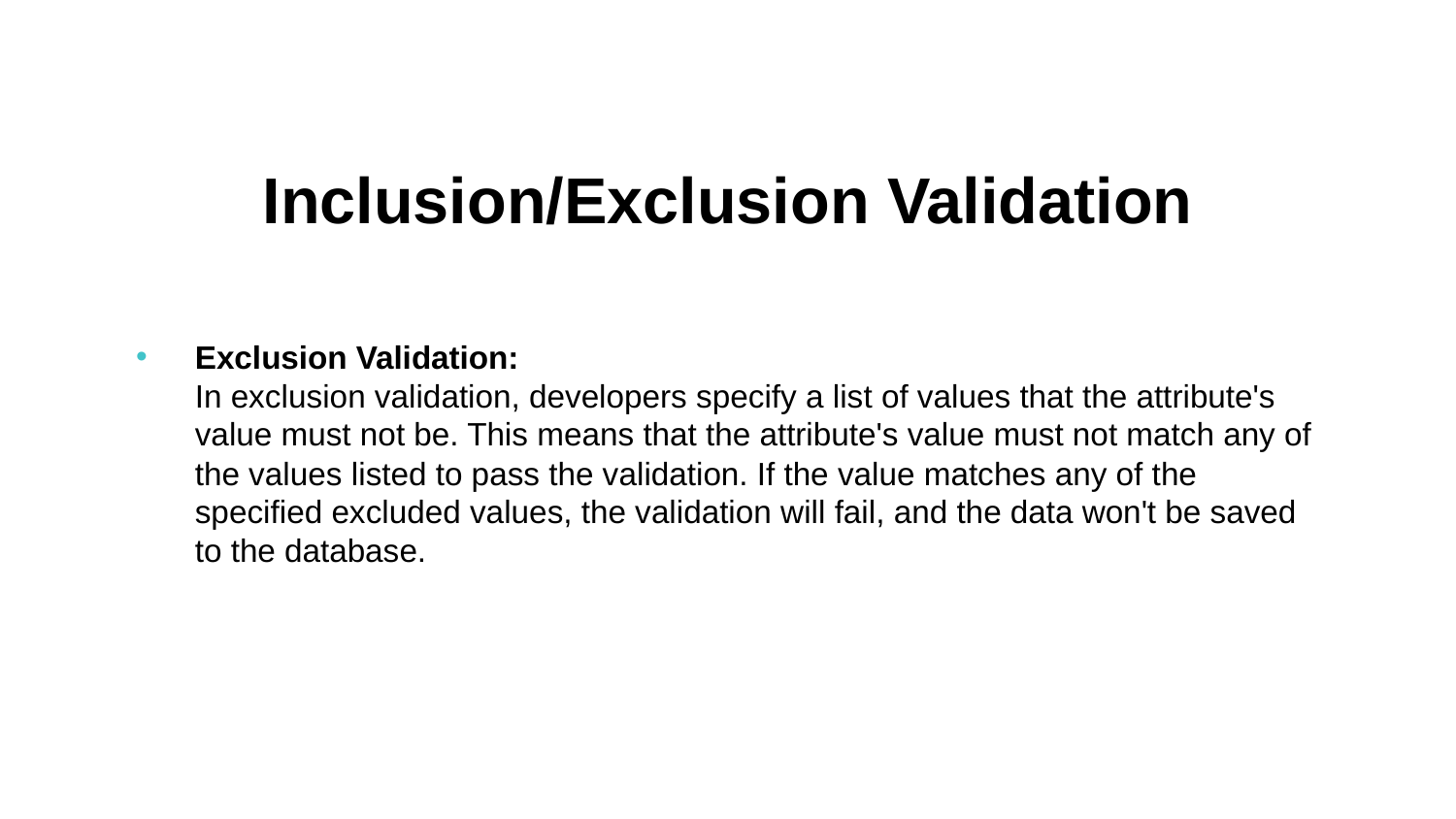

# Inclusion/Exclusion Validation
Exclusion Validation:
In exclusion validation, developers specify a list of values that the attribute's value must not be. This means that the attribute's value must not match any of the values listed to pass the validation. If the value matches any of the specified excluded values, the validation will fail, and the data won't be saved to the database.